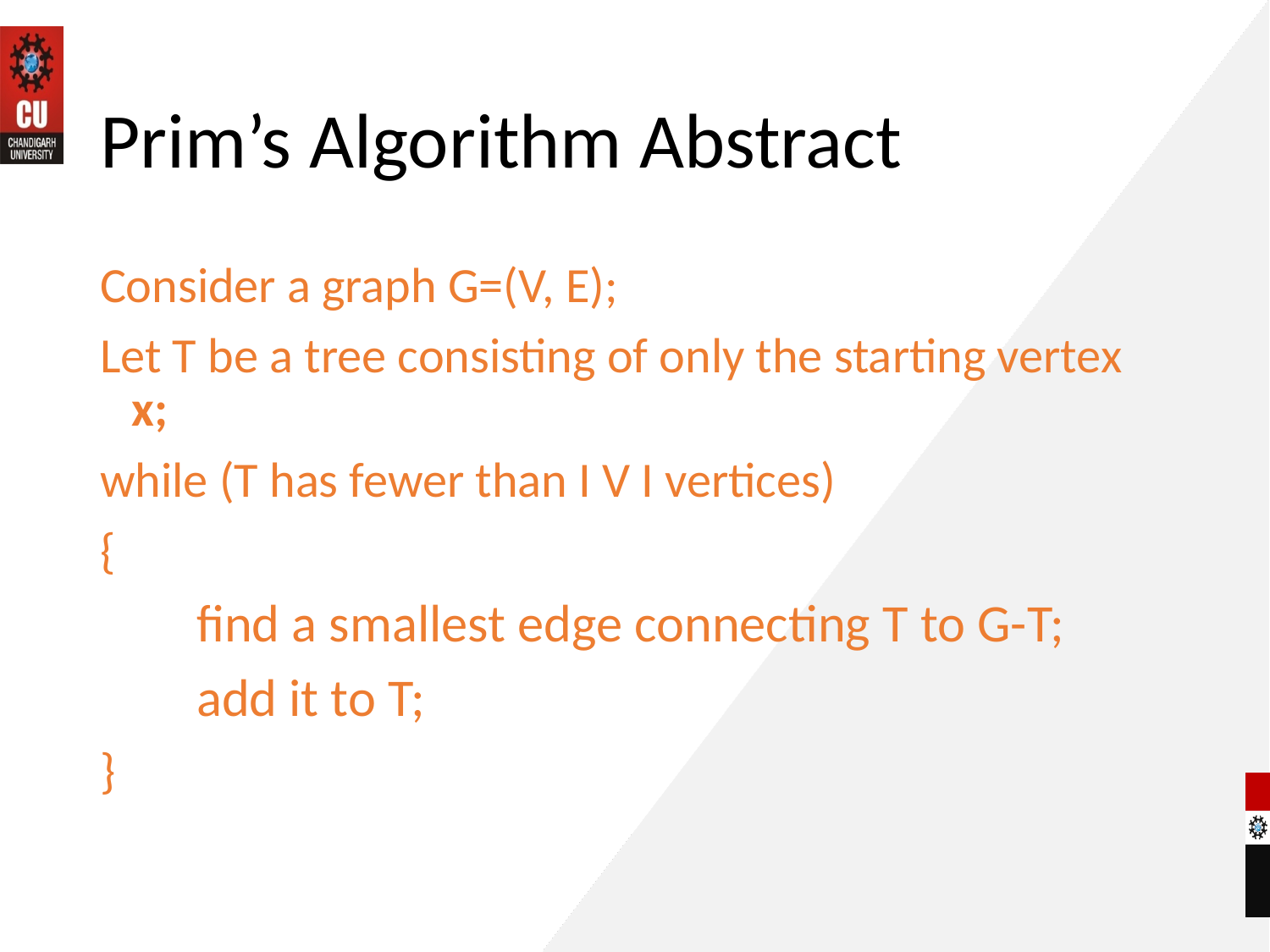

# Prim’s Algorithm Abstract
Consider a graph G=(V, E);
Let T be a tree consisting of only the starting vertex x;
while (T has fewer than I V I vertices)
{
        find a smallest edge connecting T to G-T;
        add it to T;
}